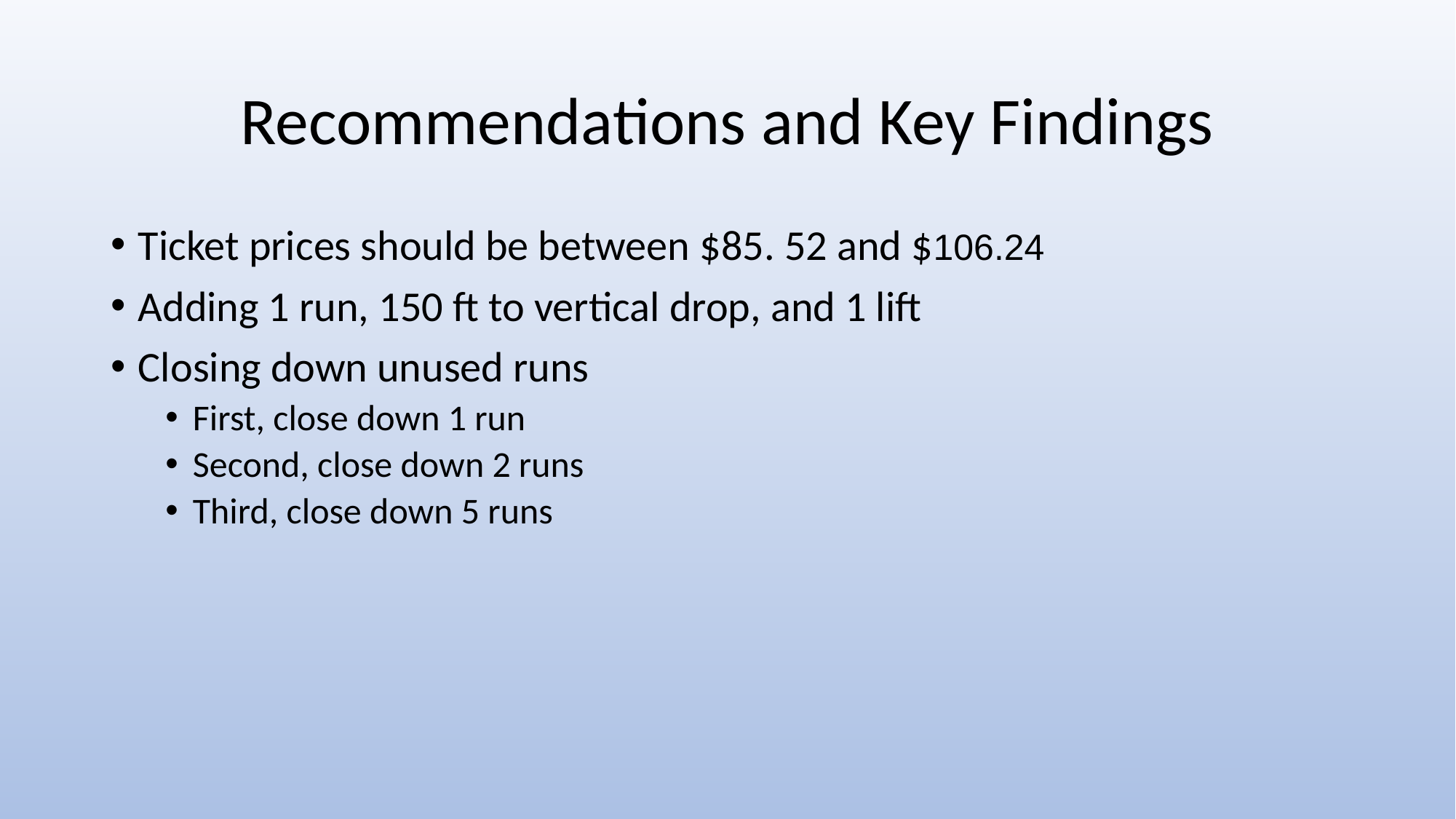

# Recommendations and Key Findings
Ticket prices should be between $85. 52 and $106.24
Adding 1 run, 150 ft to vertical drop, and 1 lift
Closing down unused runs
First, close down 1 run
Second, close down 2 runs
Third, close down 5 runs